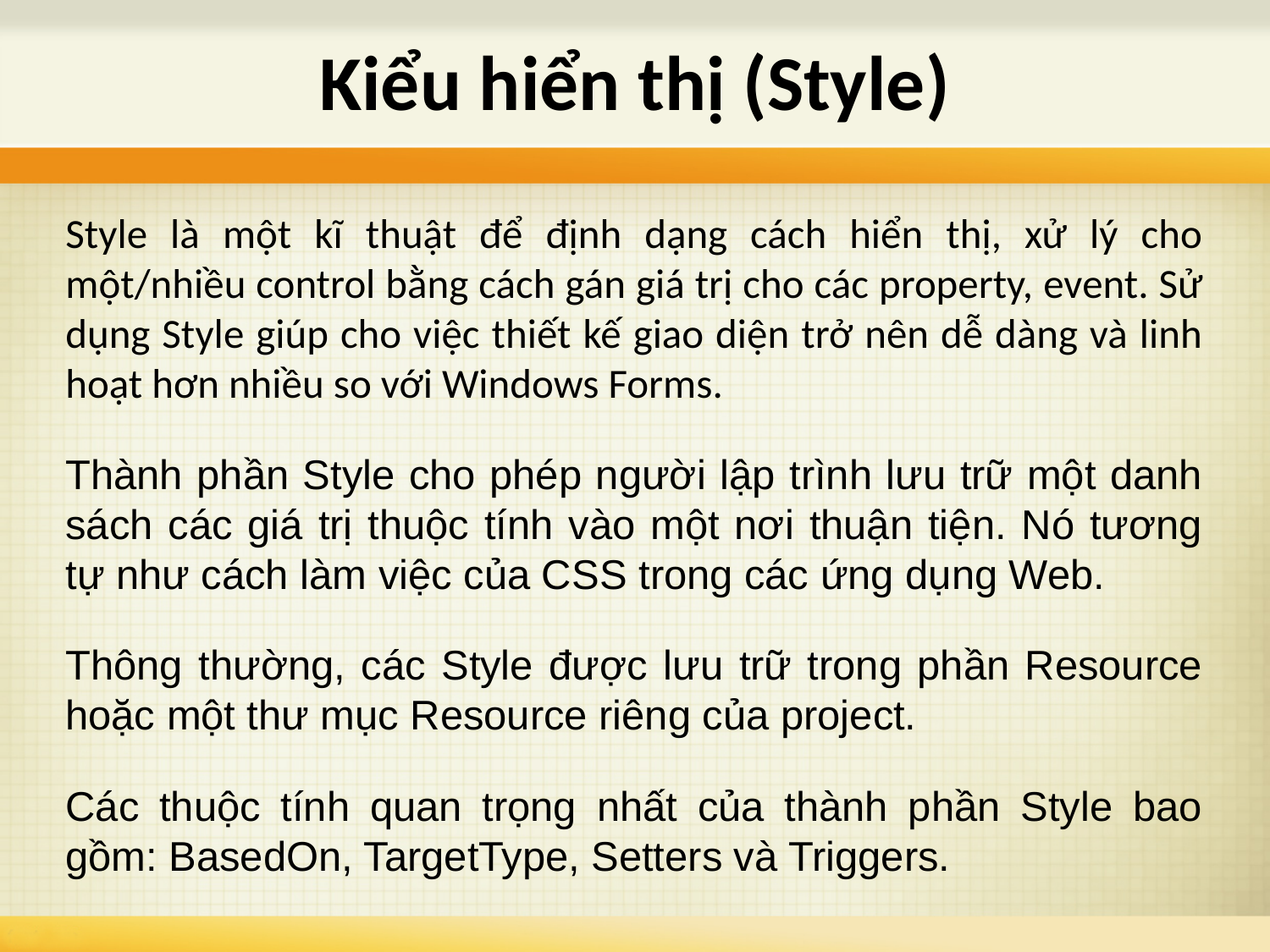

# Kiểu hiển thị (Style)
Style là một kĩ thuật để định dạng cách hiển thị, xử lý cho một/nhiều control bằng cách gán giá trị cho các property, event. Sử dụng Style giúp cho việc thiết kế giao diện trở nên dễ dàng và linh hoạt hơn nhiều so với Windows Forms.
Thành phần Style cho phép người lập trình lưu trữ một danh sách các giá trị thuộc tính vào một nơi thuận tiện. Nó tương tự như cách làm việc của CSS trong các ứng dụng Web.
Thông thường, các Style được lưu trữ trong phần Resource hoặc một thư mục Resource riêng của project.
Các thuộc tính quan trọng nhất của thành phần Style bao gồm: BasedOn, TargetType, Setters và Triggers.